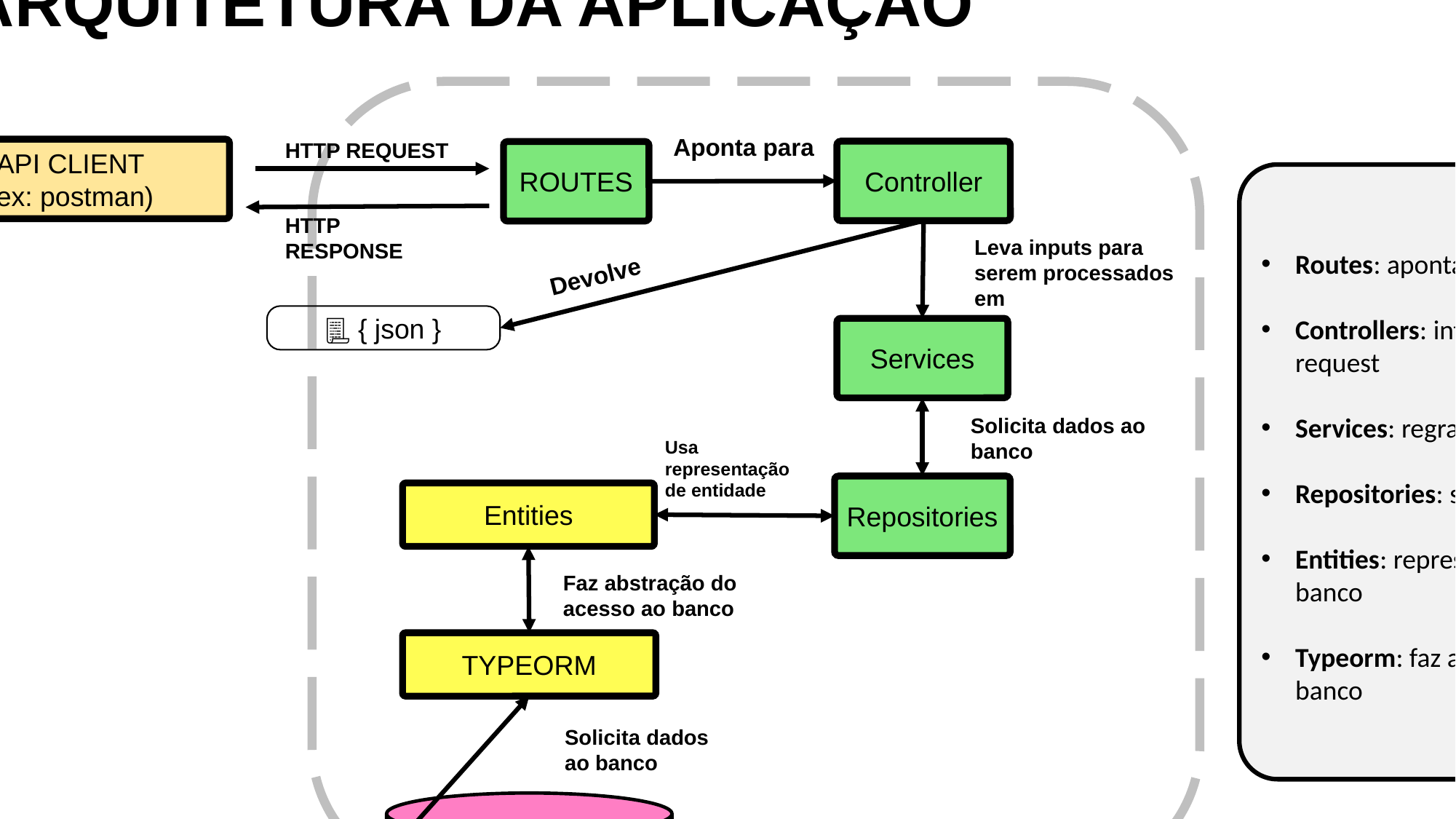

ARQUITETURA DA APLICAÇÃO

Aponta para
HTTP REQUEST
API CLIENT
(ex: postman)
Controller
ROUTES

Routes: apontamentos para controllers

Controllers: intercepta inputs do request

Services: regras de negócio

Repositories: serve dados

Entities: representação das entidades do banco

Typeorm: faz abstração de acesso ao banco

HTTP RESPONSE
Leva inputs para serem processados em
Devolve
📃 { json }
Services
Solicita dados ao banco
Usa representação
de entidade
Repositories
Entities
Faz abstração do acesso ao banco
TYPEORM
Solicita dados ao banco
SQLITE